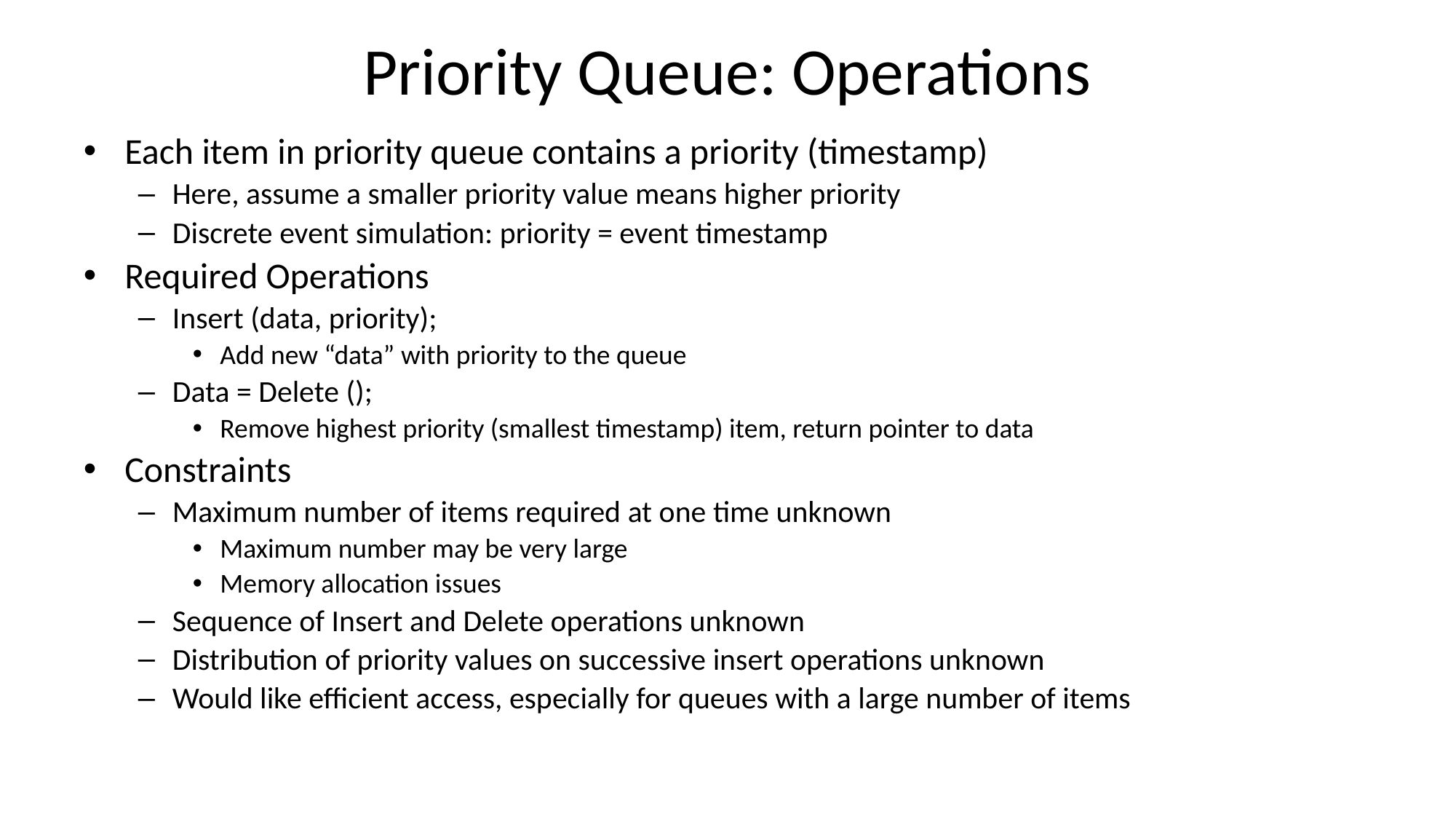

# Priority Queue: Operations
Each item in priority queue contains a priority (timestamp)
Here, assume a smaller priority value means higher priority
Discrete event simulation: priority = event timestamp
Required Operations
Insert (data, priority);
Add new “data” with priority to the queue
Data = Delete ();
Remove highest priority (smallest timestamp) item, return pointer to data
Constraints
Maximum number of items required at one time unknown
Maximum number may be very large
Memory allocation issues
Sequence of Insert and Delete operations unknown
Distribution of priority values on successive insert operations unknown
Would like efficient access, especially for queues with a large number of items